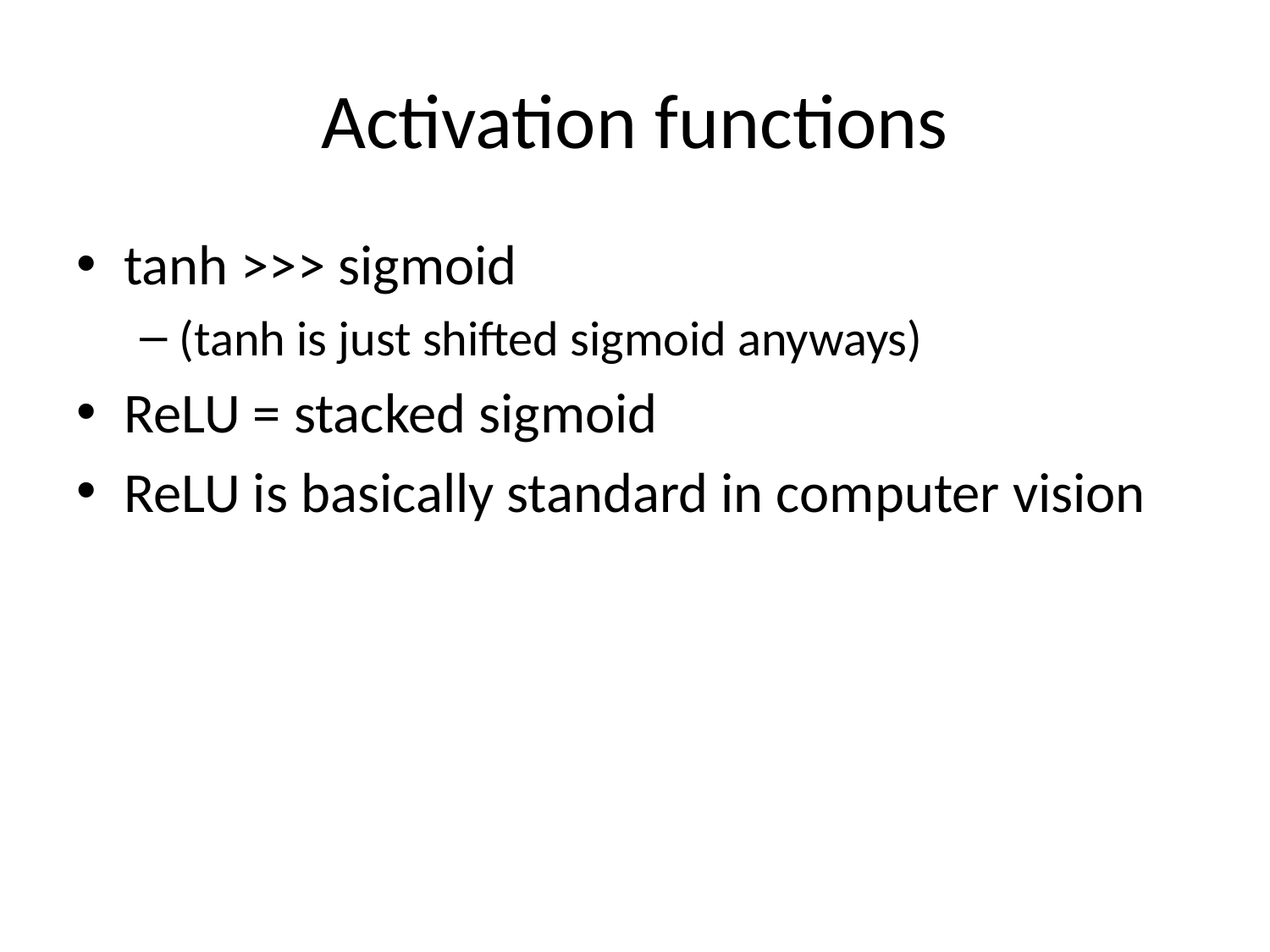

# Activation functions
tanh >>> sigmoid
(tanh is just shifted sigmoid anyways)
ReLU = stacked sigmoid
ReLU is basically standard in computer vision